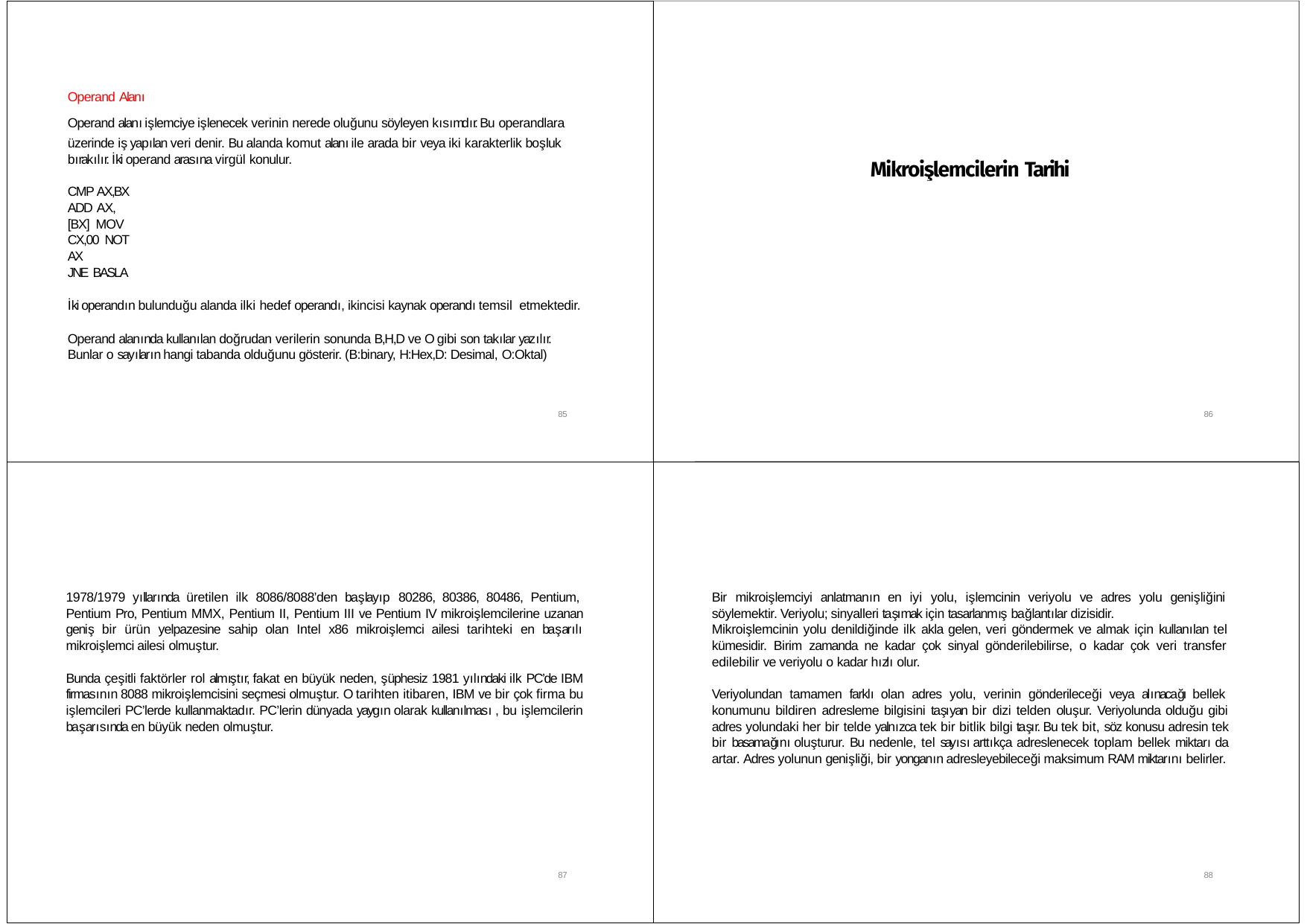

Operand Alanı

Operand alanı işlemciye işlenecek verinin nerede oluğunu söyleyen kısımdır. Bu operandlara

üzerinde iş yapılan veri denir. Bu alanda komut alanı ile arada bir veya iki karakterlik boşluk  bırakılır. İki operand arasına virgül konulur.
Mikroişlemcilerin Tarihi

CMP AX,BX  ADD AX,[BX]  MOV CX,00  NOT AX
JNE BASLA

İki operandın bulunduğu alanda ilki hedef operandı, ikincisi kaynak operandı temsil  etmektedir.

Operand alanında kullanılan doğrudan verilerin sonunda B,H,D ve O gibi son takılar yazılır.  Bunlar o sayıların hangi tabanda olduğunu gösterir. (B:binary, H:Hex,D: Desimal, O:Oktal)
85
86

1978/1979 yıllarında üretilen ilk 8086/8088’den başlayıp 80286, 80386, 80486, Pentium,  Pentium Pro, Pentium MMX, Pentium II, Pentium III ve Pentium IV mikroişlemcilerine uzanan  geniş bir ürün yelpazesine sahip olan Intel x86 mikroişlemci ailesi tarihteki en başarılı  mikroişlemci ailesi olmuştur.
Bir mikroişlemciyi anlatmanın en iyi yolu, işlemcinin veriyolu ve adres yolu genişliğini  söylemektir. Veriyolu; sinyalleri taşımak için tasarlanmış bağlantılar dizisidir.
Mikroişlemcinin yolu denildiğinde ilk akla gelen, veri göndermek ve almak için kullanılan tel  kümesidir. Birim zamanda ne kadar çok sinyal gönderilebilirse, o kadar çok veri transfer  edilebilir ve veriyolu o kadar hızlı olur.
Bunda çeşitli faktörler rol almıştır, fakat en büyük neden, şüphesiz 1981 yılındaki ilk PC’de IBM  firmasının 8088 mikroişlemcisini seçmesi olmuştur. O tarihten itibaren, IBM ve bir çok firma bu  işlemcileri PC’lerde kullanmaktadır. PC’lerin dünyada yaygın olarak kullanılması , bu işlemcilerin  başarısında en büyük neden olmuştur.
Veriyolundan tamamen farklı olan adres yolu, verinin gönderileceği veya alınacağı bellek  konumunu bildiren adresleme bilgisini taşıyan bir dizi telden oluşur. Veriyolunda olduğu gibi  adres yolundaki her bir telde yalnızca tek bir bitlik bilgi taşır. Bu tek bit, söz konusu adresin tek  bir basamağını oluşturur. Bu nedenle, tel sayısı arttıkça adreslenecek toplam bellek miktarı da  artar. Adres yolunun genişliği, bir yonganın adresleyebileceği maksimum RAM miktarını belirler.
87
88